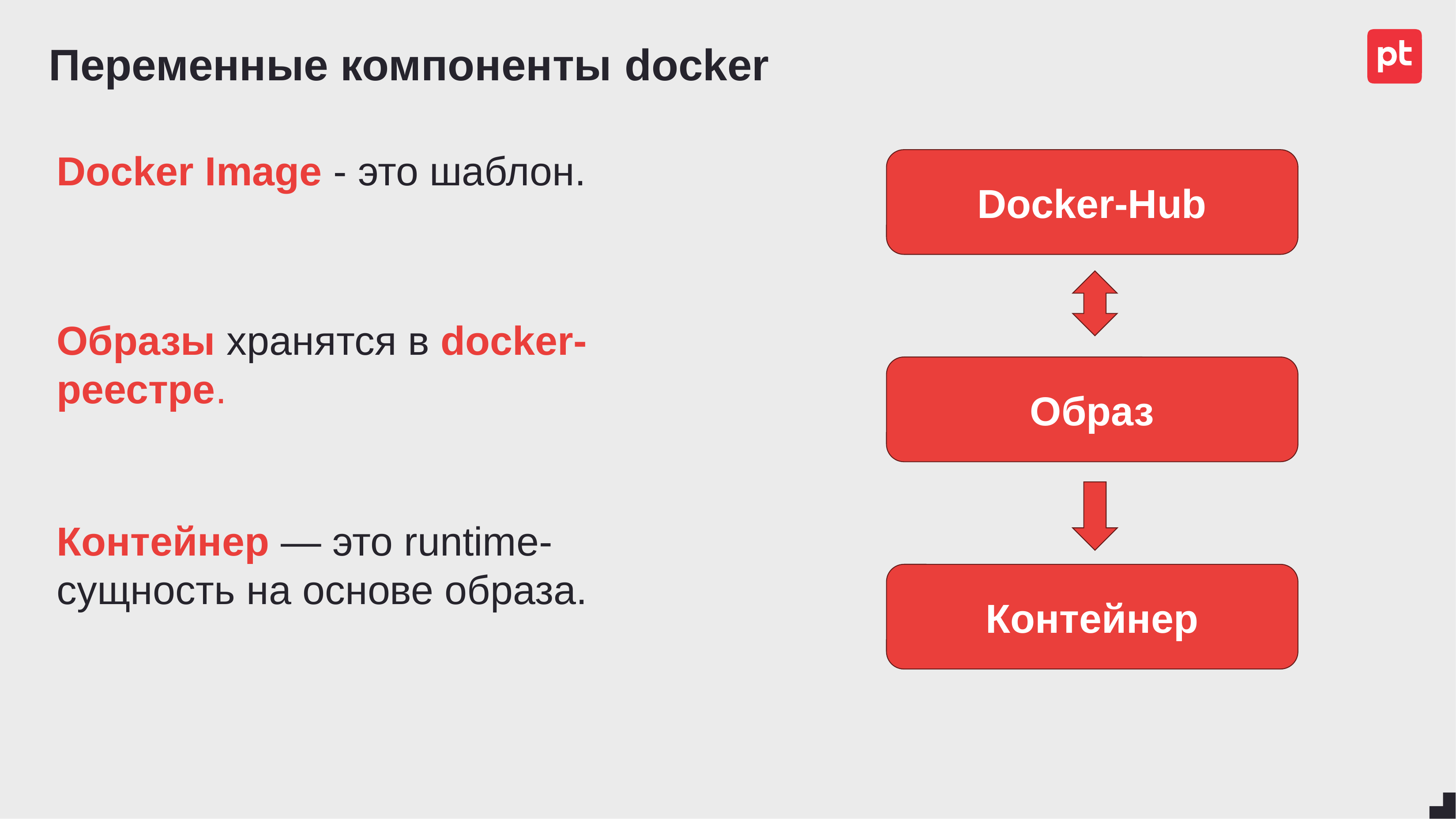

# Переменные компоненты docker
Docker Image - это шаблон.
Docker-Hub

Образы хранятся в docker-реестре.
Образ

Контейнер — это runtime-сущность на основе образа.
Контейнер